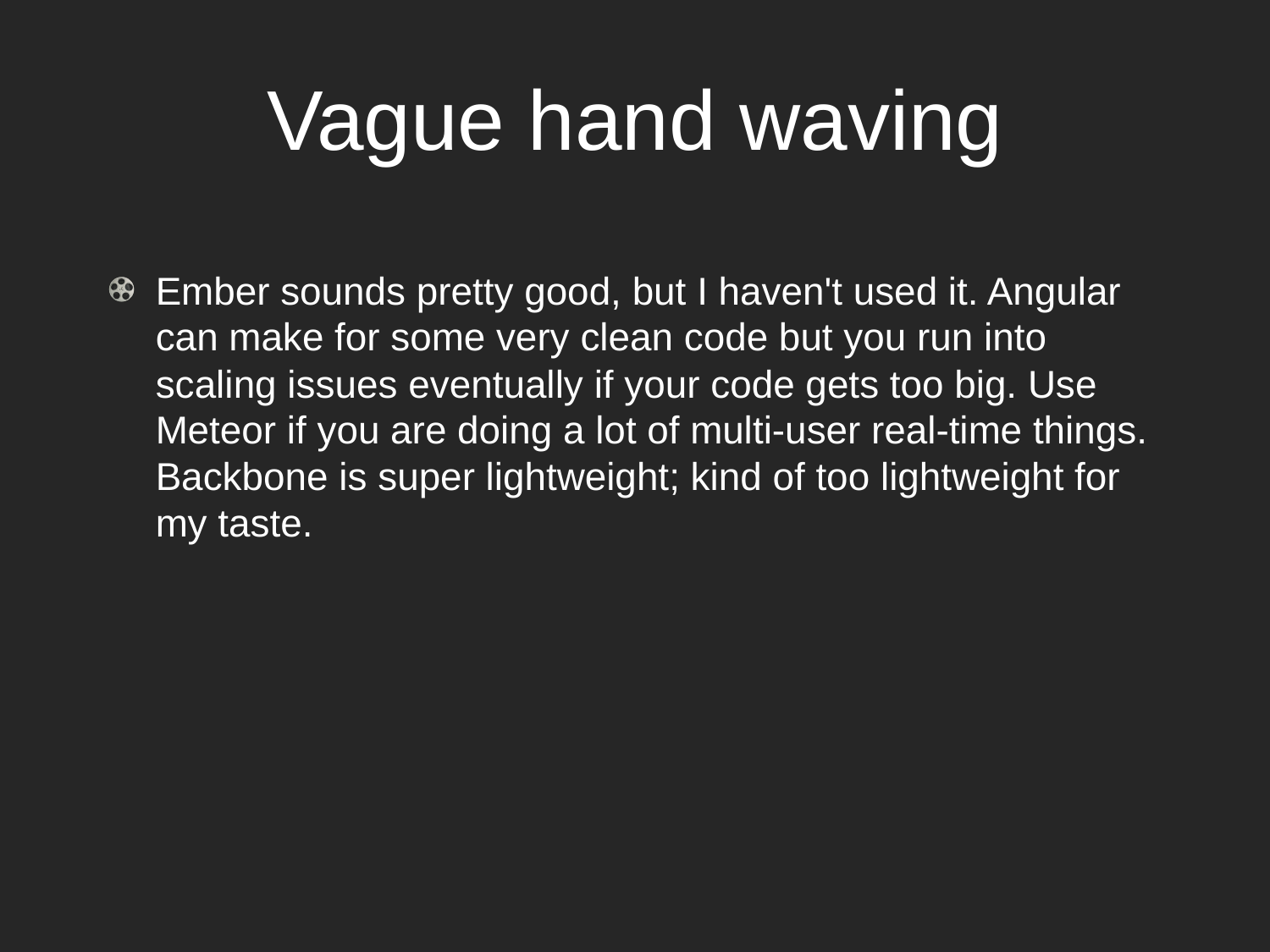

# Vague hand waving
Ember sounds pretty good, but I haven't used it. Angular can make for some very clean code but you run into scaling issues eventually if your code gets too big. Use Meteor if you are doing a lot of multi-user real-time things. Backbone is super lightweight; kind of too lightweight for my taste.